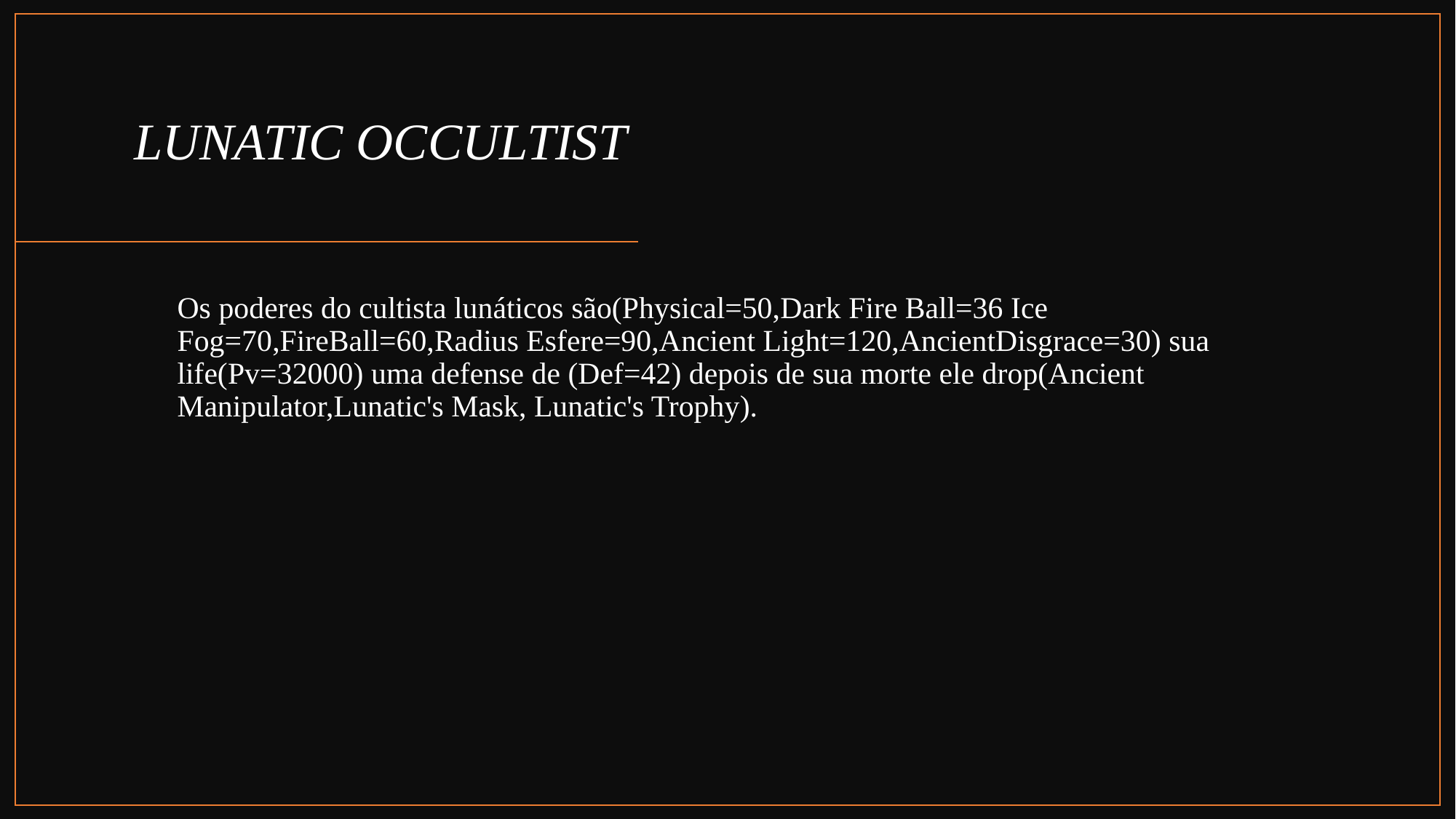

# LUNATIC OCCULTIST
Os poderes do cultista lunáticos são(Physical=50,Dark Fire Ball=36 Ice Fog=70,FireBall=60,Radius Esfere=90,Ancient Light=120,AncientDisgrace=30) sua life(Pv=32000) uma defense de (Def=42) depois de sua morte ele drop(Ancient Manipulator,Lunatic's Mask, Lunatic's Trophy).